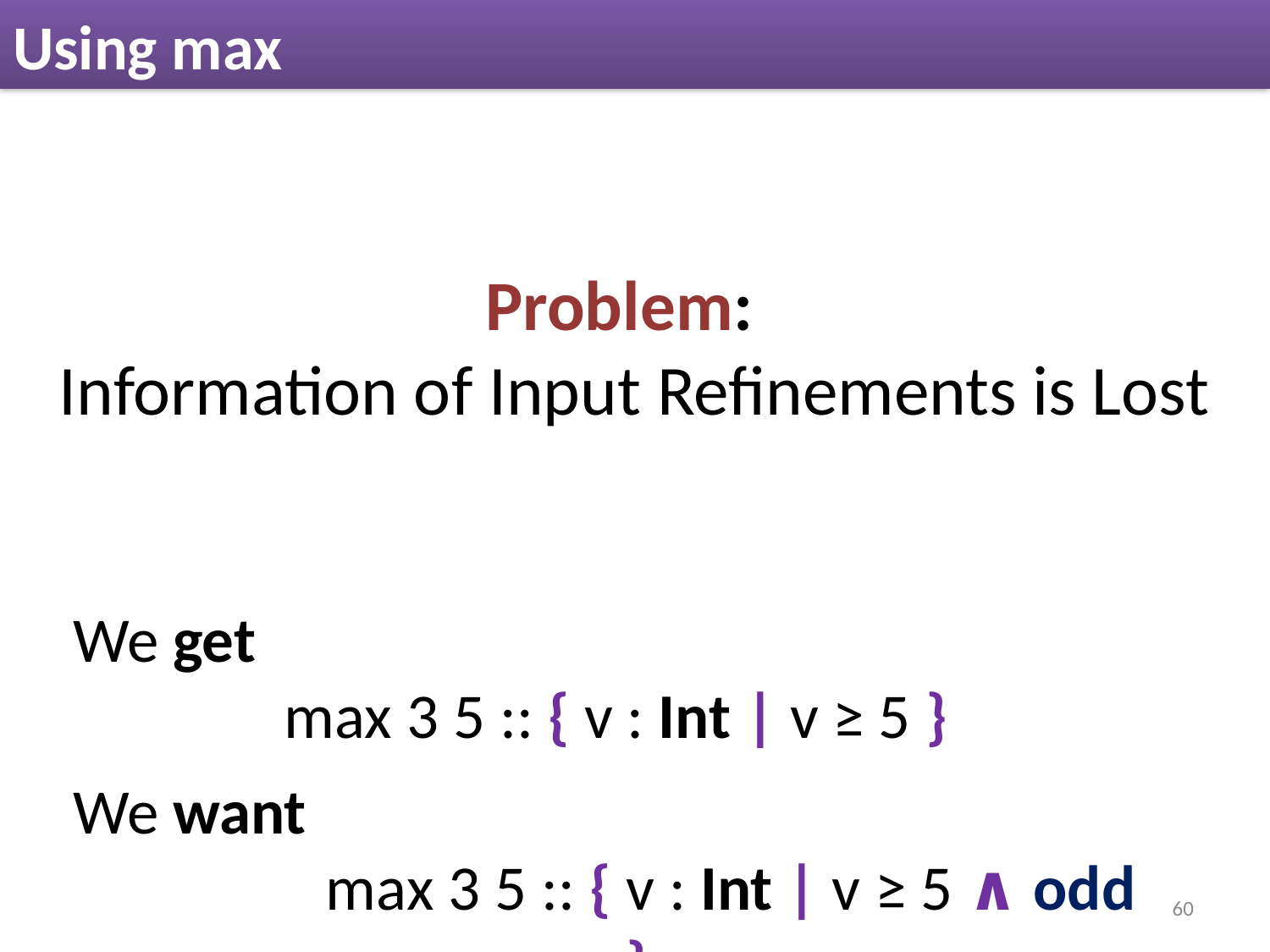

# Using max
Problem:
Information of Input Refinements is Lost
We get
max 3 5 :: { v : Int | v ≥ 5 }
We want
               max 3 5 :: { v : Int | v ≥ 5 ∧ odd v }
60